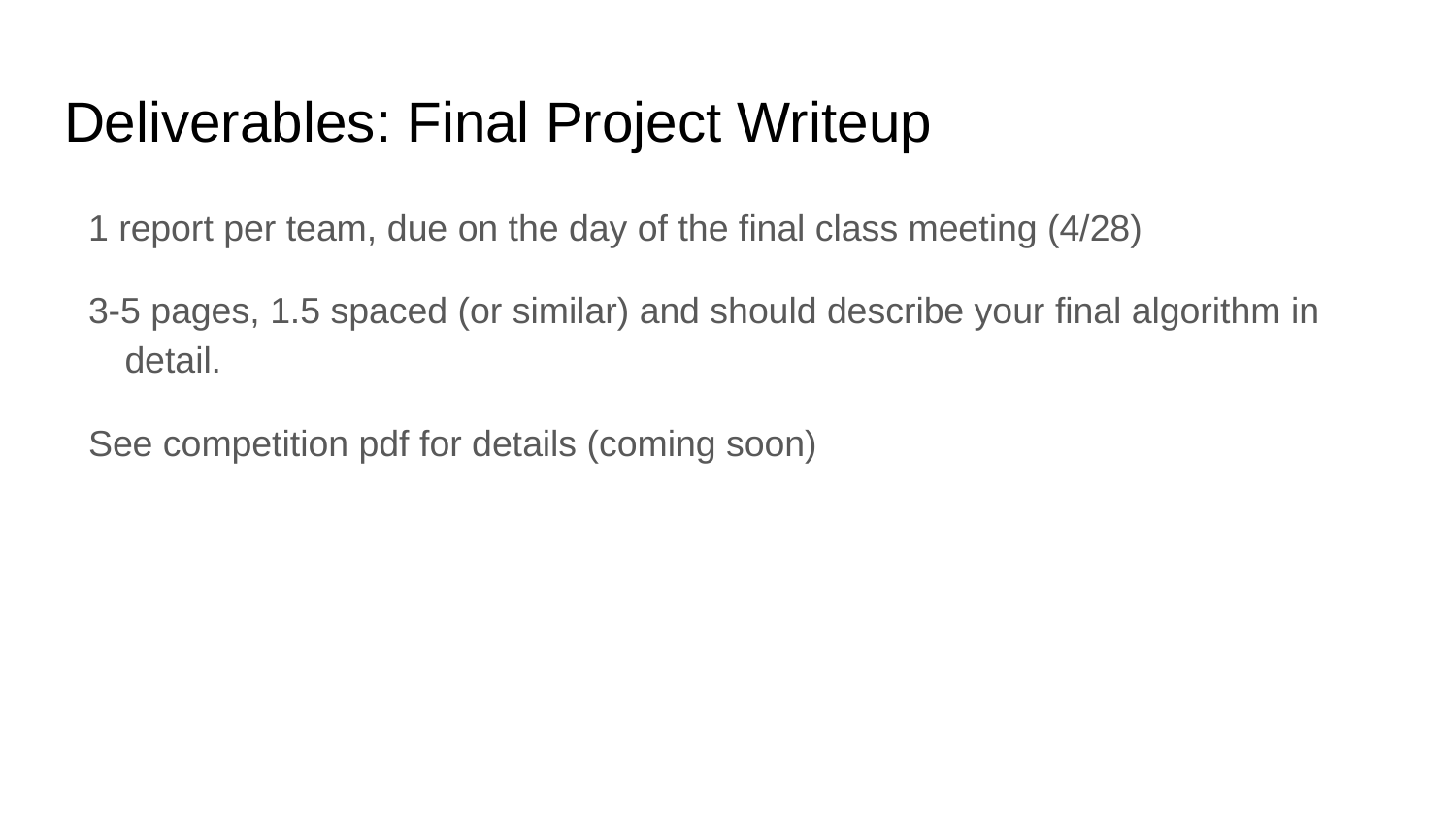

# Deliverables: Final Project Writeup
1 report per team, due on the day of the final class meeting (4/28)
3-5 pages, 1.5 spaced (or similar) and should describe your final algorithm in detail.
See competition pdf for details (coming soon)